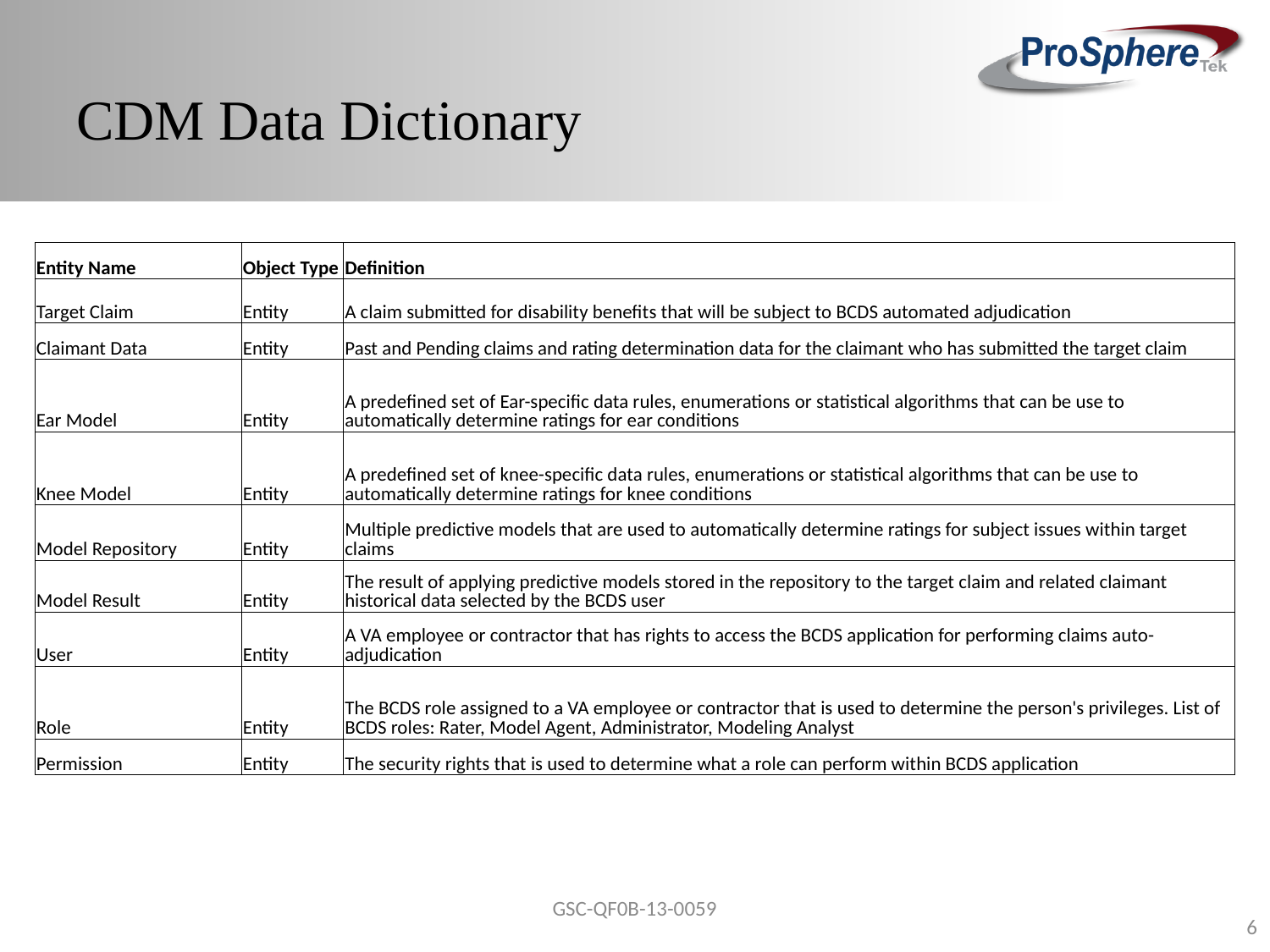

# CDM Data Dictionary
| Entity Name | Object Type | Definition |
| --- | --- | --- |
| Target Claim | Entity | A claim submitted for disability benefits that will be subject to BCDS automated adjudication |
| Claimant Data | Entity | Past and Pending claims and rating determination data for the claimant who has submitted the target claim |
| Ear Model | Entity | A predefined set of Ear-specific data rules, enumerations or statistical algorithms that can be use to automatically determine ratings for ear conditions |
| Knee Model | Entity | A predefined set of knee-specific data rules, enumerations or statistical algorithms that can be use to automatically determine ratings for knee conditions |
| Model Repository | Entity | Multiple predictive models that are used to automatically determine ratings for subject issues within target claims |
| Model Result | Entity | The result of applying predictive models stored in the repository to the target claim and related claimant historical data selected by the BCDS user |
| User | Entity | A VA employee or contractor that has rights to access the BCDS application for performing claims auto-adjudication |
| Role | Entity | The BCDS role assigned to a VA employee or contractor that is used to determine the person's privileges. List of BCDS roles: Rater, Model Agent, Administrator, Modeling Analyst |
| Permission | Entity | The security rights that is used to determine what a role can perform within BCDS application |
GSC-QF0B-13-0059
6